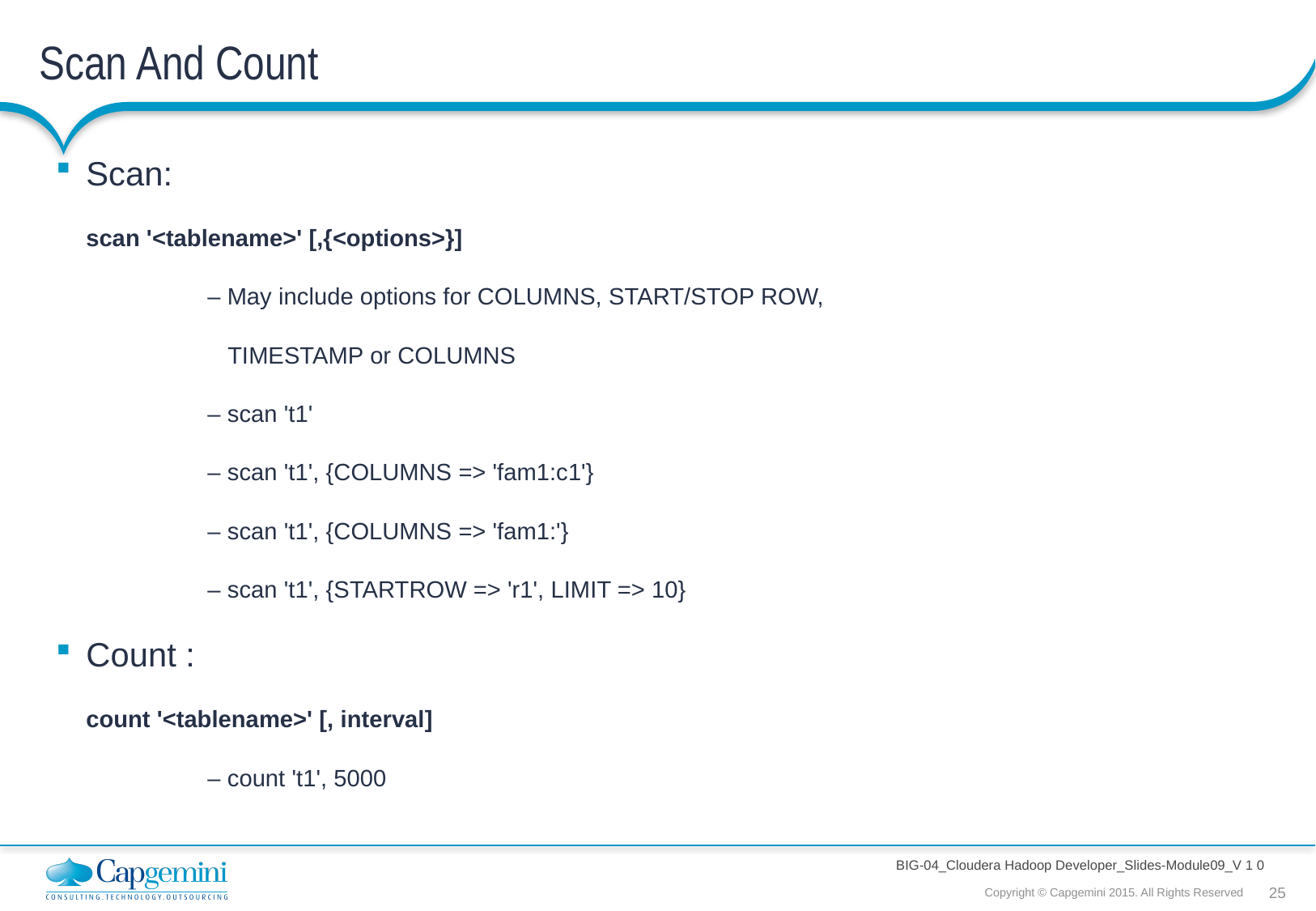

# Scan And Count
Scan:
	scan '<tablename>' [,{<options>}]
		– May include options for COLUMNS, START/STOP ROW,
	   	   TIMESTAMP or COLUMNS
		– scan 't1'
		– scan 't1', {COLUMNS => 'fam1:c1'}
		– scan 't1', {COLUMNS => 'fam1:'}
		– scan 't1', {STARTROW => 'r1', LIMIT => 10}
Count :
	count '<tablename>' [, interval]
		– count 't1', 5000